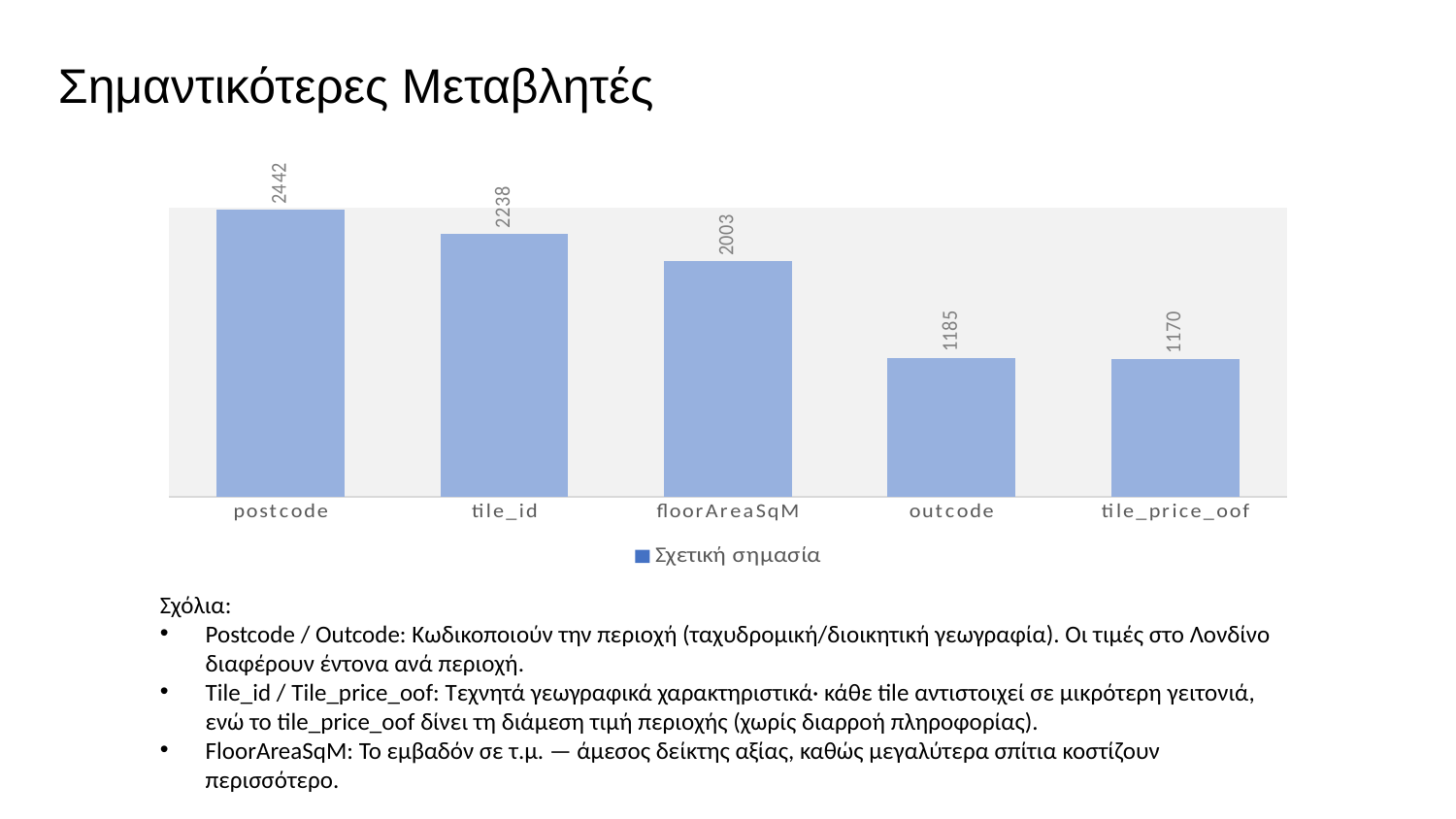

Σημαντικότερες Μεταβλητές

### Chart

| Category | Σχετική σημασία |
|---|---|
| postcode | 2442.0 |
| tile_id | 2238.0 |
| floorAreaSqM | 2003.0 |
| outcode | 1185.0 |
| tile_price_oof | 1170.0 |
Σχόλια:
Postcode / Outcode: Κωδικοποιούν την περιοχή (ταχυδρομική/διοικητική γεωγραφία). Οι τιμές στο Λονδίνο διαφέρουν έντονα ανά περιοχή.
Tile_id / Tile_price_oof: Τεχνητά γεωγραφικά χαρακτηριστικά· κάθε tile αντιστοιχεί σε μικρότερη γειτονιά, ενώ το tile_price_oof δίνει τη διάμεση τιμή περιοχής (χωρίς διαρροή πληροφορίας).
FloorAreaSqM: Το εμβαδόν σε τ.μ. — άμεσος δείκτης αξίας, καθώς μεγαλύτερα σπίτια κοστίζουν περισσότερο.